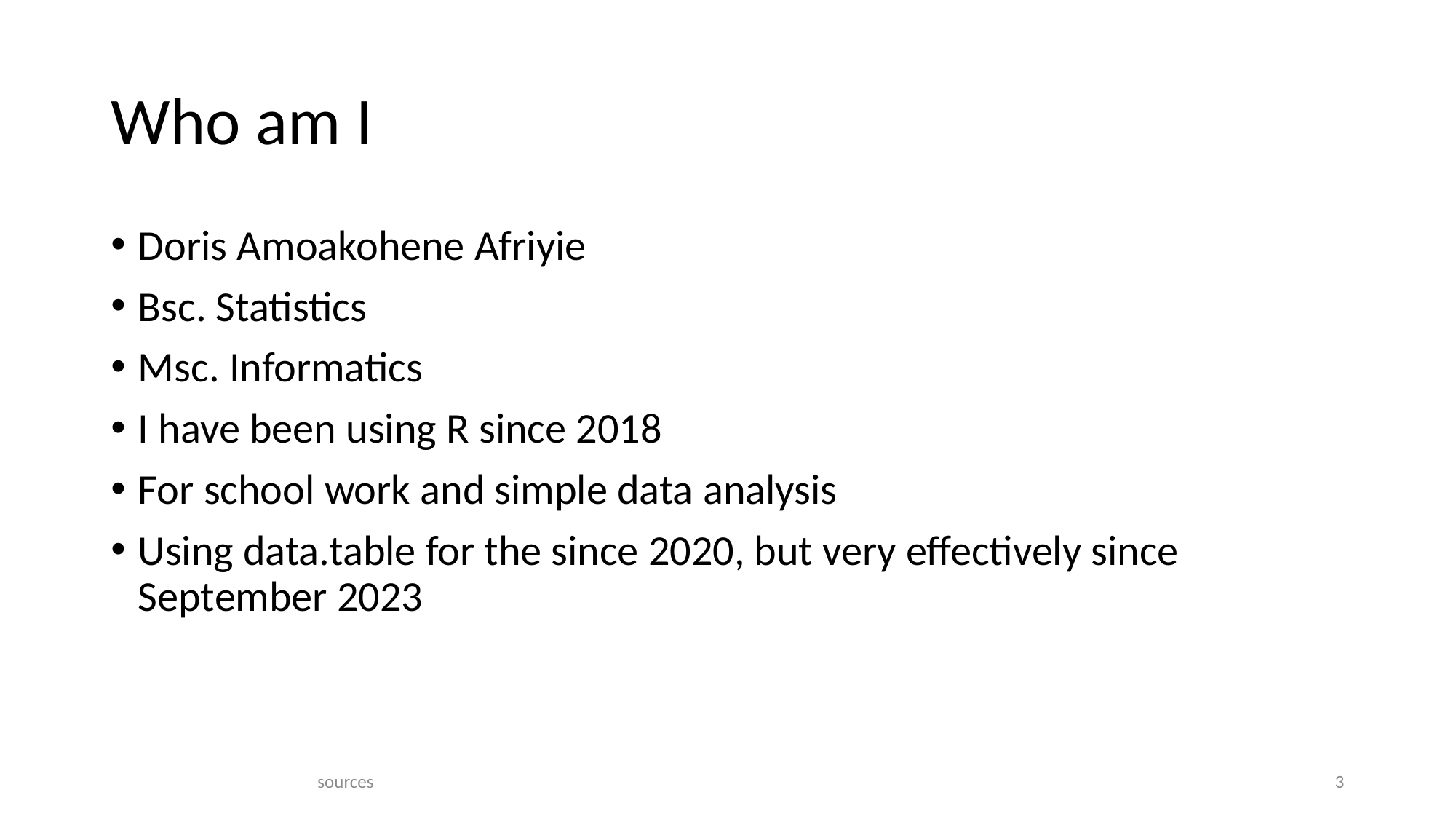

# Who am I
Doris Amoakohene Afriyie
Bsc. Statistics
Msc. Informatics
I have been using R since 2018
For school work and simple data analysis
Using data.table for the since 2020, but very effectively since September 2023
sources
3